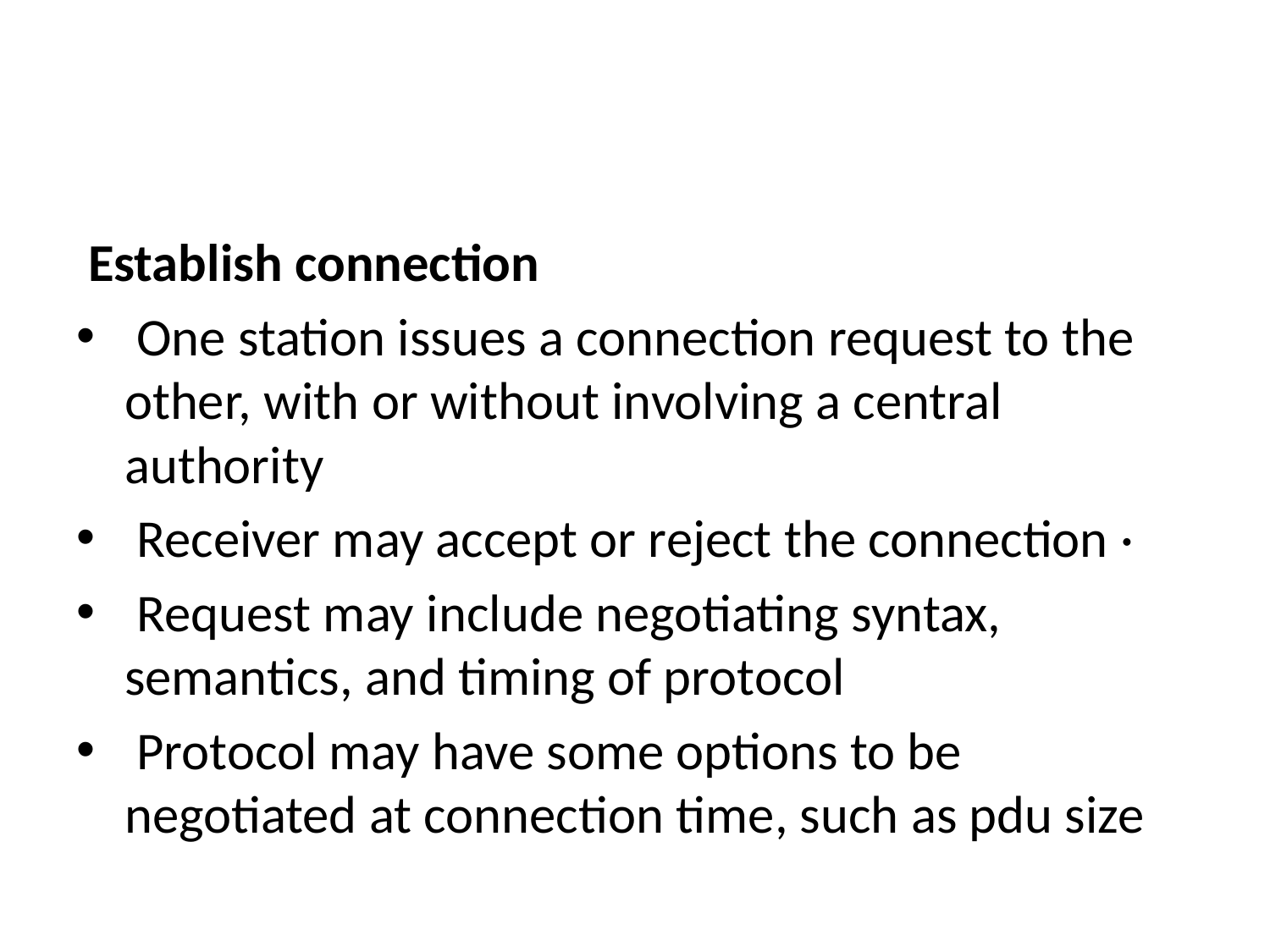

#
 Establish connection
 One station issues a connection request to the other, with or without involving a central authority
 Receiver may accept or reject the connection ·
 Request may include negotiating syntax, semantics, and timing of protocol
 Protocol may have some options to be negotiated at connection time, such as pdu size